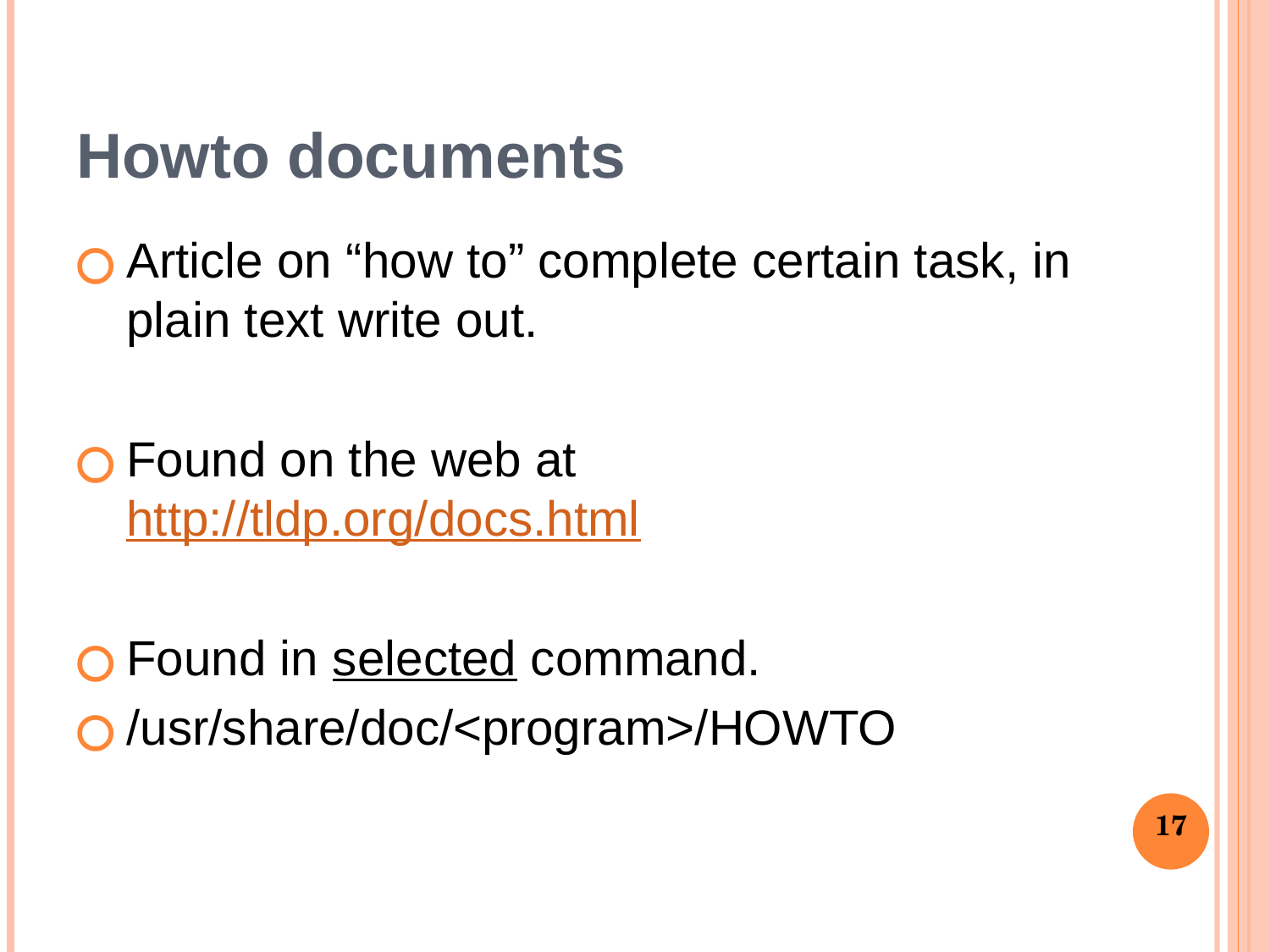

# Howto documents
Article on “how to” complete certain task, in plain text write out.

Found on the web at  http://tldp.org/docs.html

Found in selected command.
/usr/share/doc/<program>/HOWTO

17